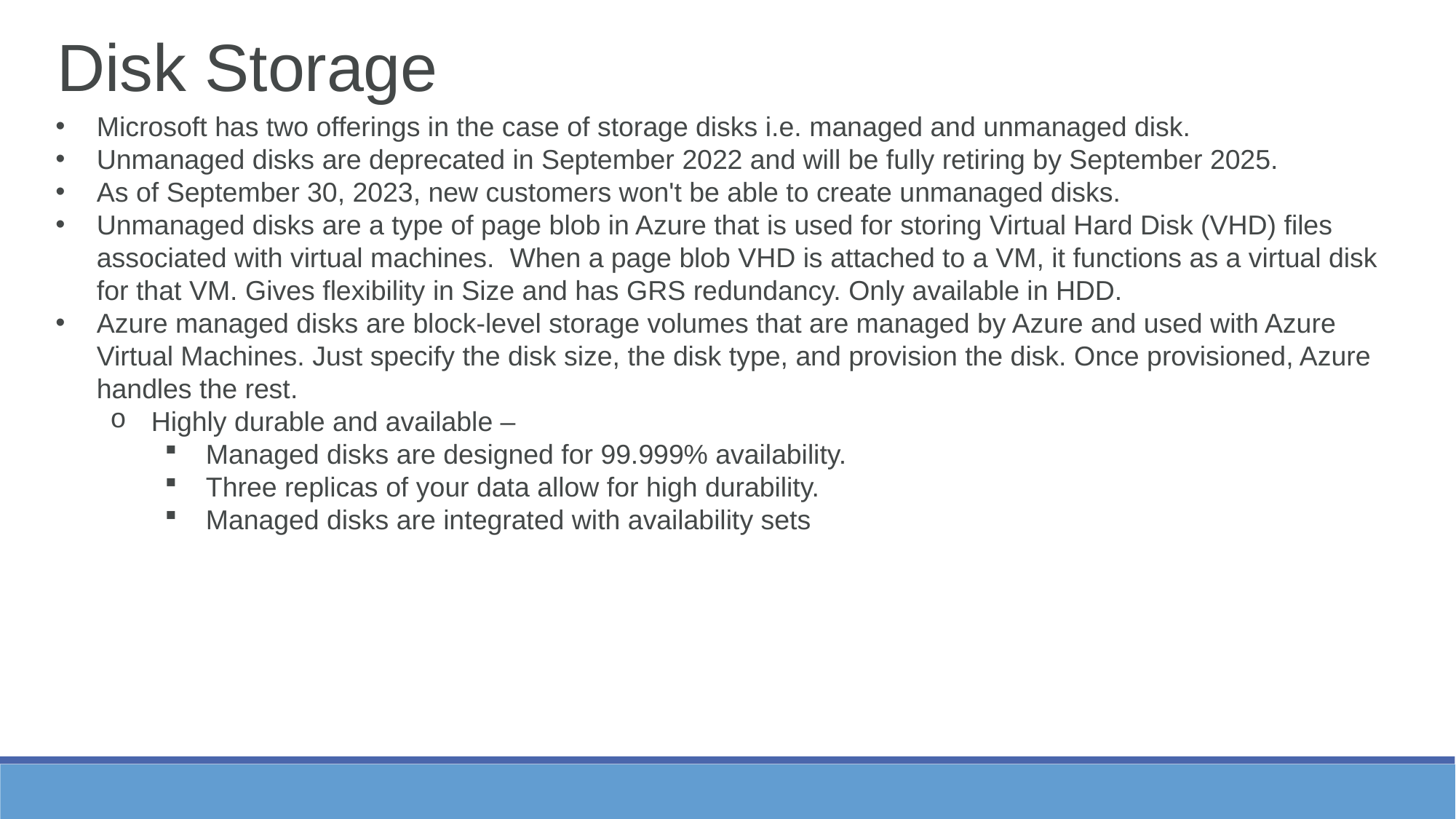

Disk Storage
Microsoft has two offerings in the case of storage disks i.e. managed and unmanaged disk.
Unmanaged disks are deprecated in September 2022 and will be fully retiring by September 2025.
As of September 30, 2023, new customers won't be able to create unmanaged disks.
Unmanaged disks are a type of page blob in Azure that is used for storing Virtual Hard Disk (VHD) files associated with virtual machines.  When a page blob VHD is attached to a VM, it functions as a virtual disk for that VM. Gives flexibility in Size and has GRS redundancy. Only available in HDD.
Azure managed disks are block-level storage volumes that are managed by Azure and used with Azure Virtual Machines. Just specify the disk size, the disk type, and provision the disk. Once provisioned, Azure handles the rest.
Highly durable and available –
Managed disks are designed for 99.999% availability.
Three replicas of your data allow for high durability.
Managed disks are integrated with availability sets